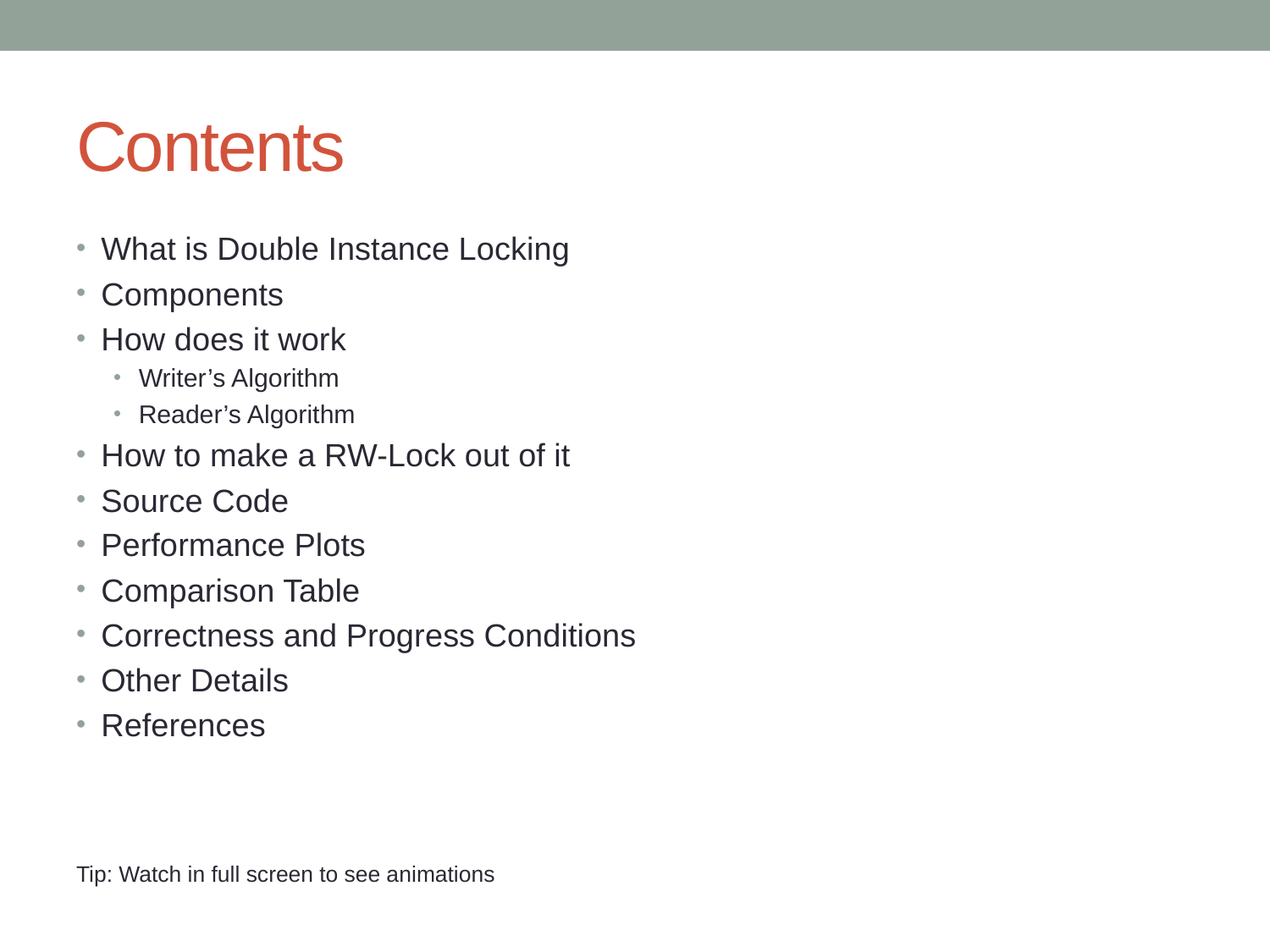

# Contents
What is Double Instance Locking
Components
How does it work
Writer’s Algorithm
Reader’s Algorithm
How to make a RW-Lock out of it
Source Code
Performance Plots
Comparison Table
Correctness and Progress Conditions
Other Details
References

Tip: Watch in full screen to see animations